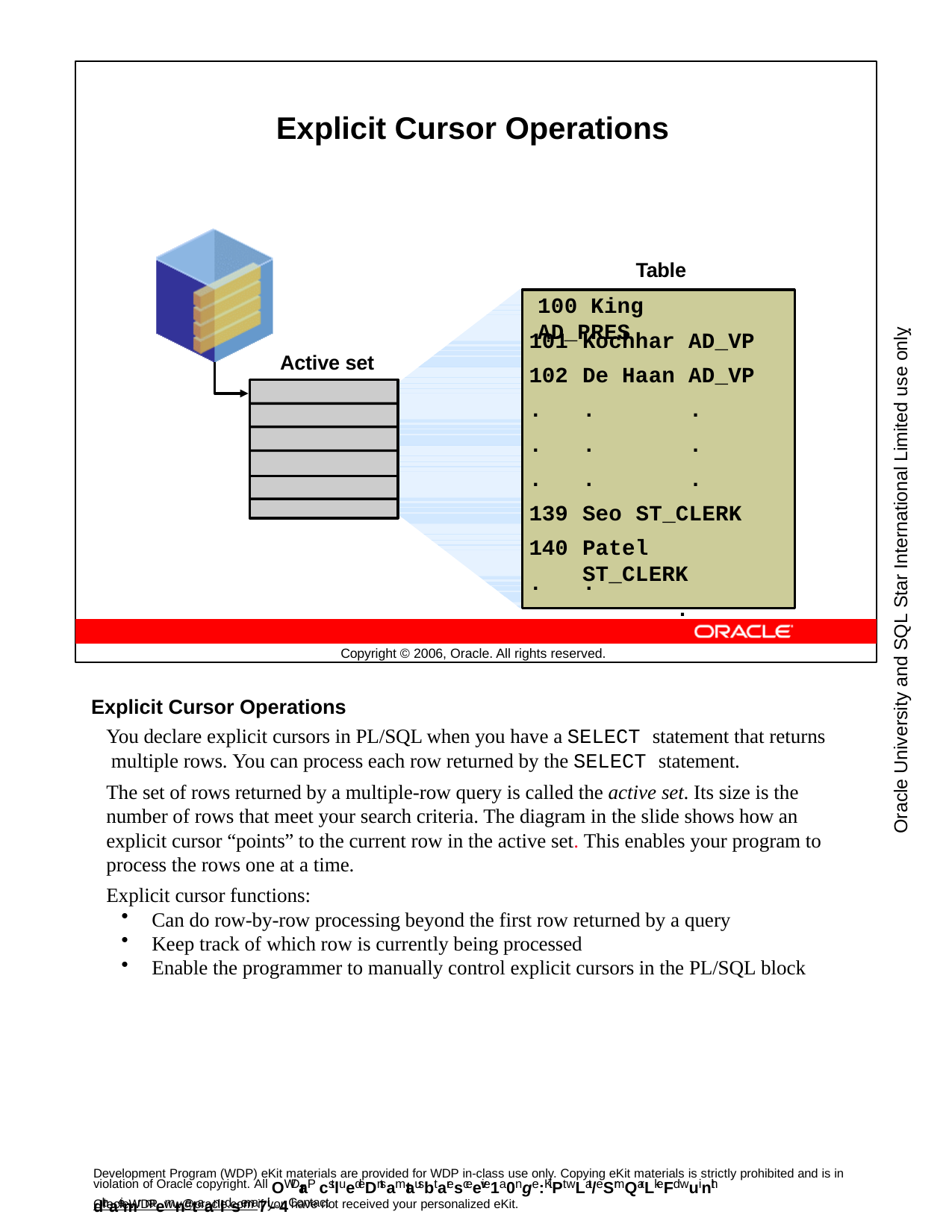

Explicit Cursor Operations

Table
100 King	AD_PRES

Kochhar AD_VP
De Haan AD_VP
.	.	.
.	.	.
.	.	.
Seo	ST_CLERK
Patel	ST_CLERK
.
Oracle University and SQL Star International Limited use onlyฺ

Active set
.	.
Copyright © 2006, Oracle. All rights reserved.
Explicit Cursor Operations
You declare explicit cursors in PL/SQL when you have a SELECT statement that returns  multiple rows. You can process each row returned by the SELECT statement.
The set of rows returned by a multiple-row query is called the active set. Its size is the  number of rows that meet your search criteria. The diagram in the slide shows how an  explicit cursor “points” to the current row in the active set. This enables your program to  process the rows one at a time.
Explicit cursor functions:
Can do row-by-row processing beyond the first row returned by a query
Keep track of which row is currently being processed
Enable the programmer to manually control explicit cursors in the PL/SQL block
Development Program (WDP) eKit materials are provided for WDP in-class use only. Copying eKit materials is strictly prohibited and is in
violation of Oracle copyright. All OWDraP cstluedeDntsamtausbt aresceeive1a0nge:KiPt wLat/eSrmQarLkeFd wuinth dthaeimr naemnetaanldsema7il-. 4Contact
OracleWDP_ww@oracle.com if you have not received your personalized eKit.